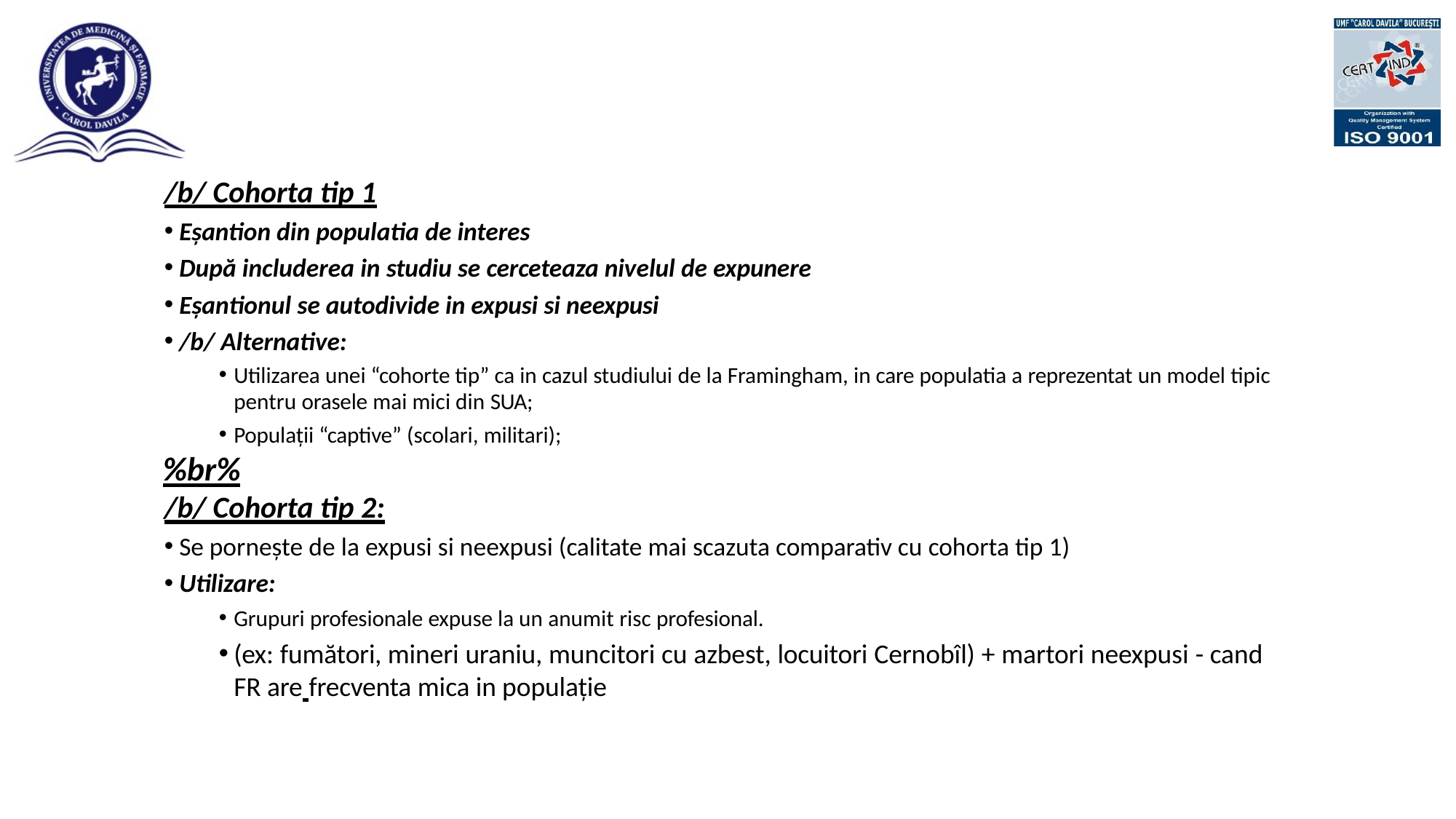

#
/b/ Cohorta tip 1
Eșantion din populatia de interes
După includerea in studiu se cerceteaza nivelul de expunere
Eșantionul se autodivide in expusi si neexpusi
/b/ Alternative:
Utilizarea unei “cohorte tip” ca in cazul studiului de la Framingham, in care populatia a reprezentat un model tipic pentru orasele mai mici din SUA;
Populații “captive” (scolari, militari);
%br%
/b/ Cohorta tip 2:
Se pornește de la expusi si neexpusi (calitate mai scazuta comparativ cu cohorta tip 1)
Utilizare:
Grupuri profesionale expuse la un anumit risc profesional.
(ex: fumători, mineri uraniu, muncitori cu azbest, locuitori Cernobîl) + martori neexpusi - cand FR are frecventa mica in populație